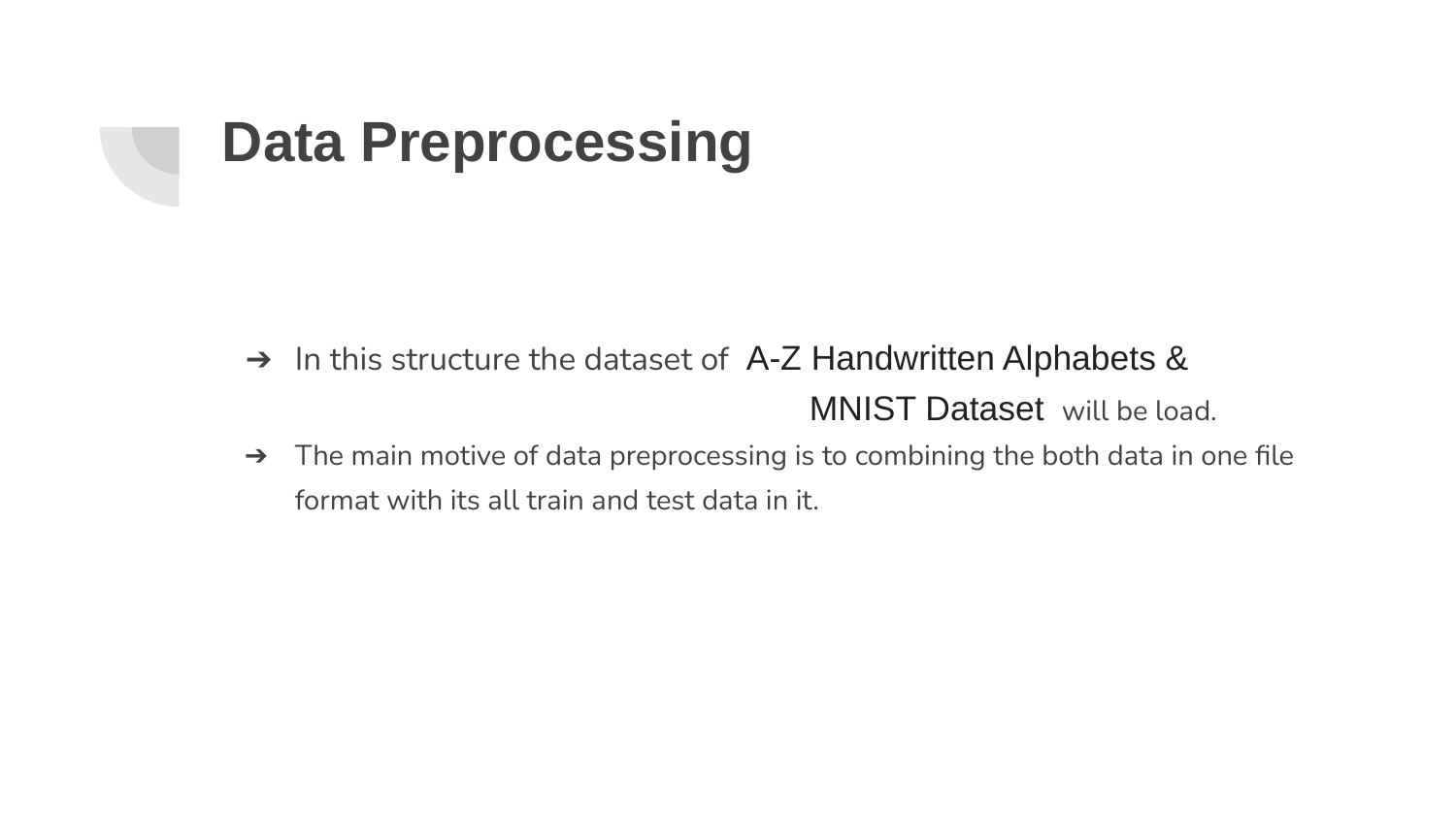

# Data Preprocessing
In this structure the dataset of  A-Z Handwritten Alphabets &         	                                       MNIST Dataset  will be load.
The main motive of data preprocessing is to combining the both data in one file format with its all train and test data in it.